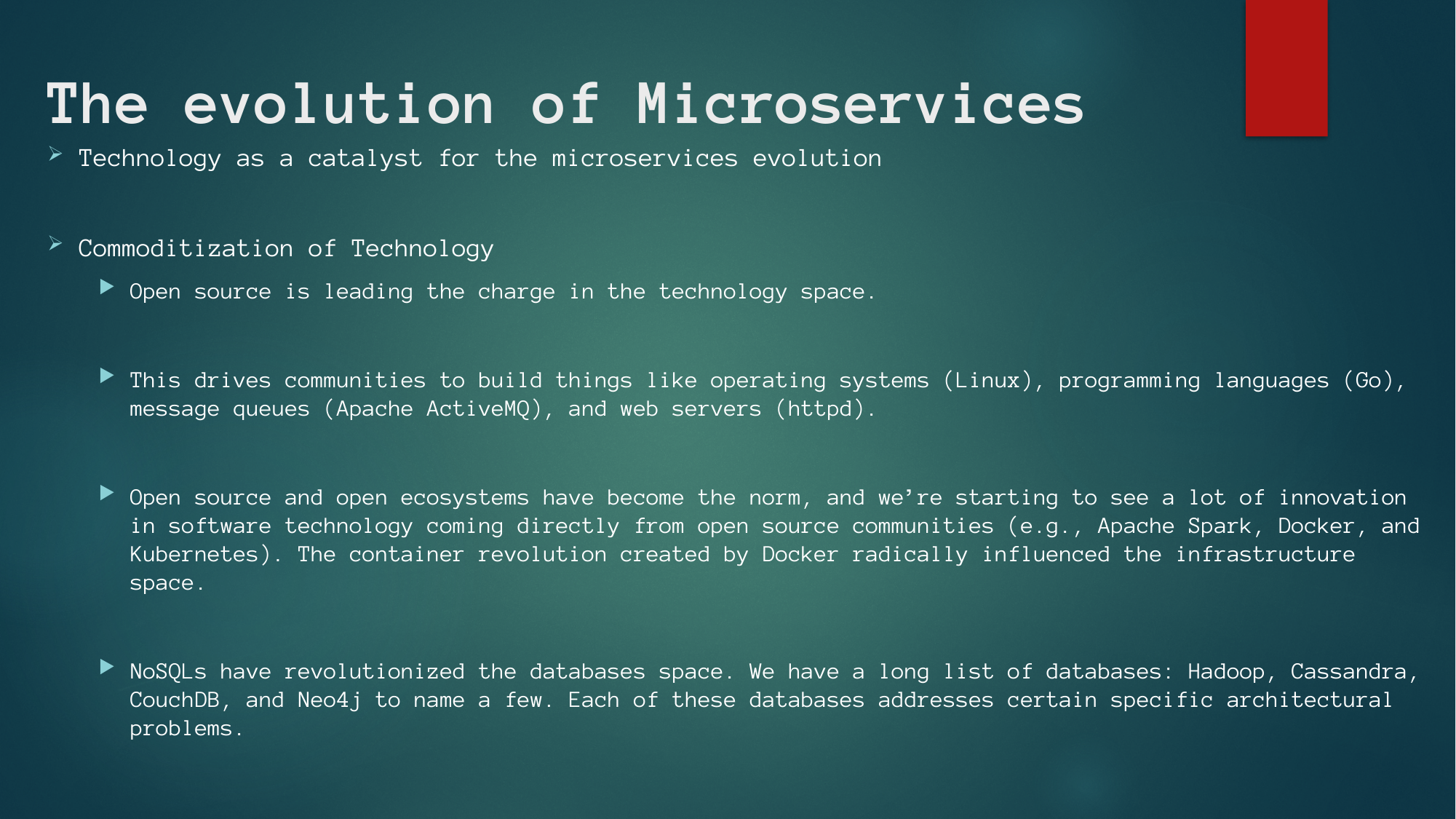

# The evolution of Microservices
Technology as a catalyst for the microservices evolution

Commoditization of Technology
Open source is leading the charge in the technology space.

This drives communities to build things like operating systems (Linux), programming languages (Go), message queues (Apache ActiveMQ), and web servers (httpd).

Open source and open ecosystems have become the norm, and we’re starting to see a lot of innovation in software technology coming directly from open source communities (e.g., Apache Spark, Docker, and Kubernetes). The container revolution created by Docker radically influenced the infrastructure space.

NoSQLs have revolutionized the databases space. We have a long list of databases: Hadoop, Cassandra, CouchDB, and Neo4j to name a few. Each of these databases addresses certain specific architectural problems.